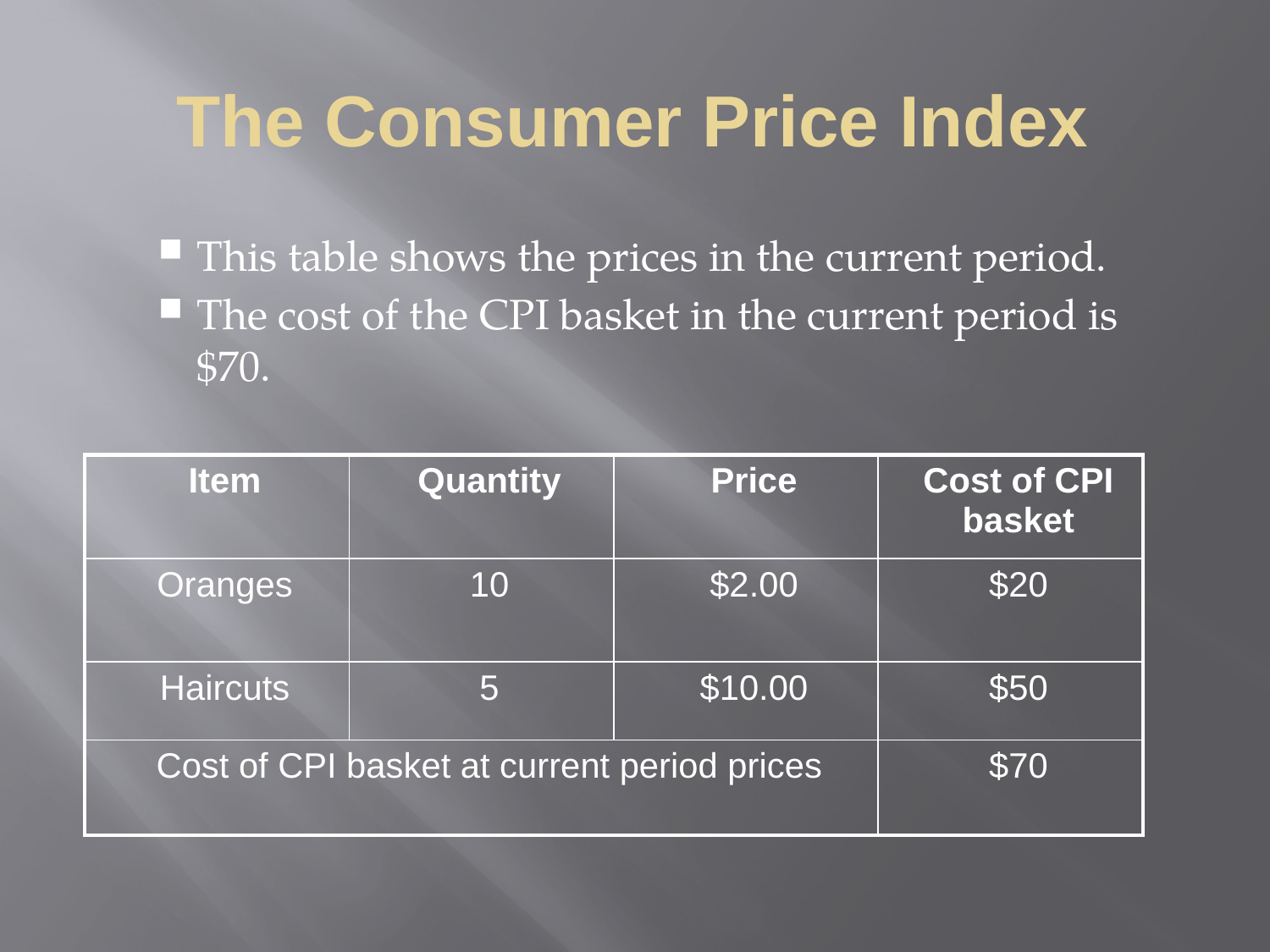

# The Consumer Price Index
This table shows the prices in the current period.
The cost of the CPI basket in the current period is $70.
| Item | Quantity | Price | Cost of CPI basket |
| --- | --- | --- | --- |
| Oranges | 10 | $2.00 | $20 |
| Haircuts | 5 | $10.00 | $50 |
| Cost of CPI basket at current period prices |  |  | $70 |